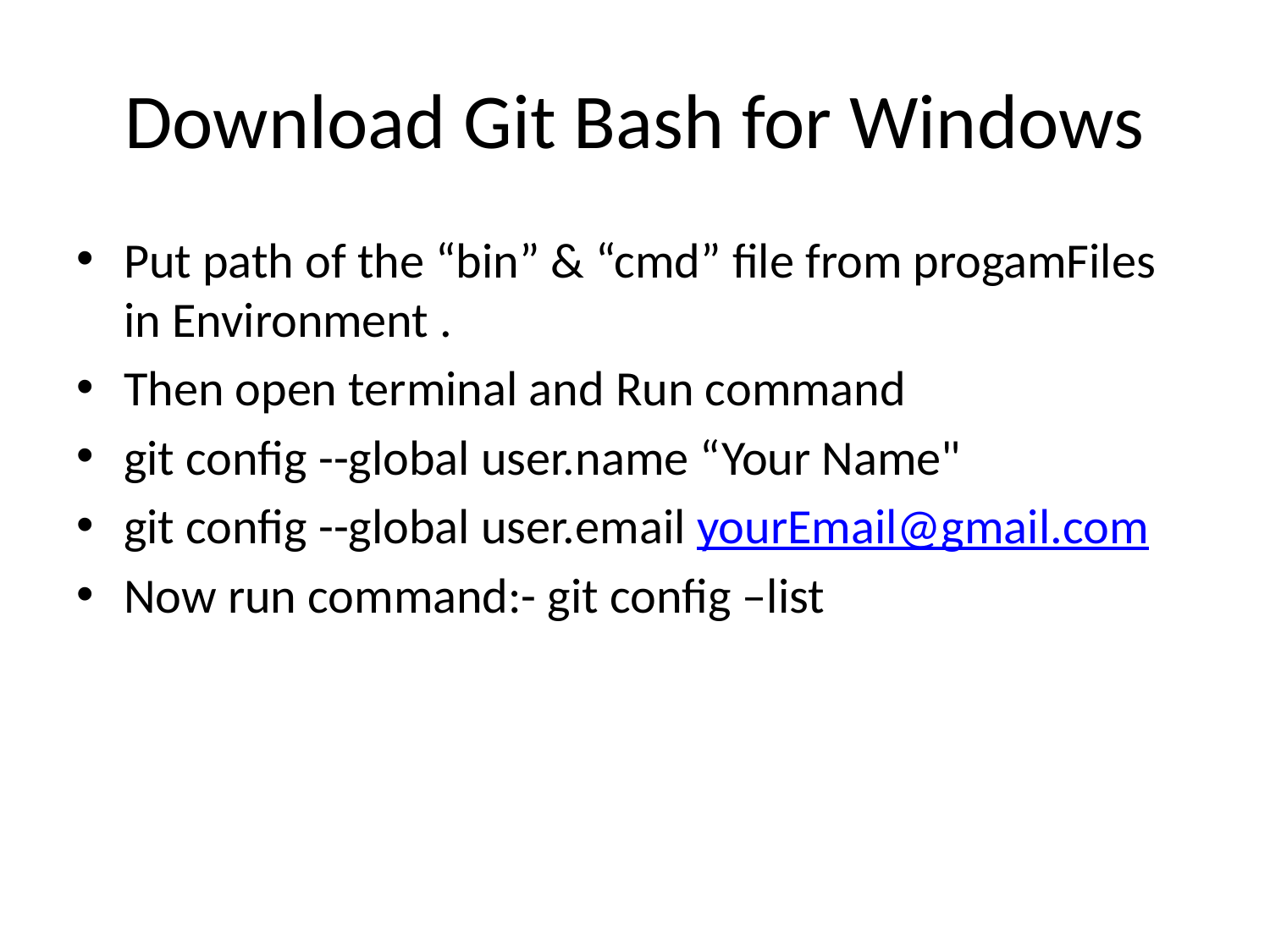

# Download Git Bash for Windows
Put path of the “bin” & “cmd” file from progamFiles in Environment .
Then open terminal and Run command
git config --global user.name “Your Name"
git config --global user.email yourEmail@gmail.com
Now run command:- git config –list